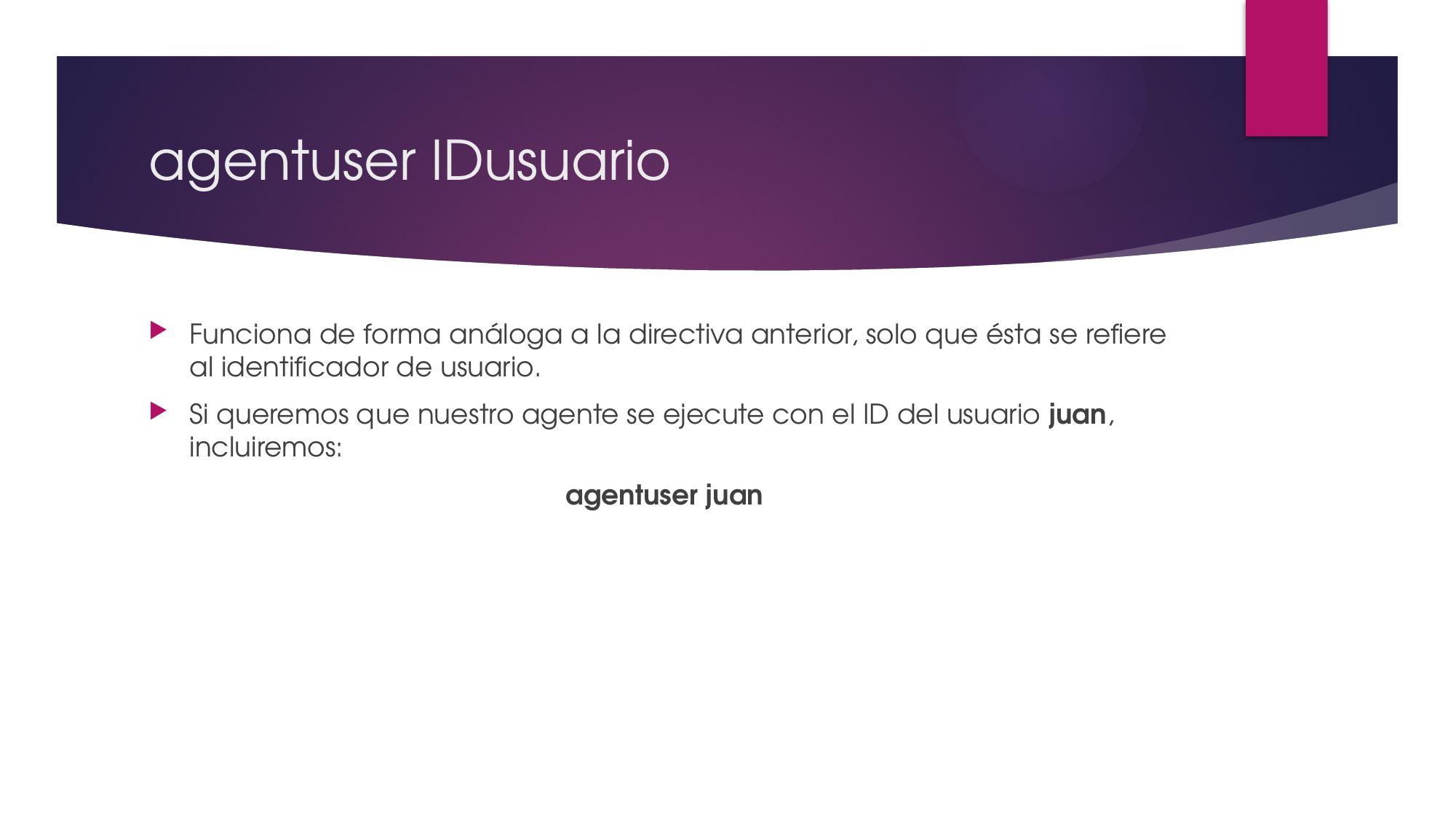

# agentuser IDusuario
Funciona de forma análoga a la directiva anterior, solo que ésta se refiere al identificador de usuario.
Si queremos que nuestro agente se ejecute con el ID del usuario juan, incluiremos:
agentuser juan